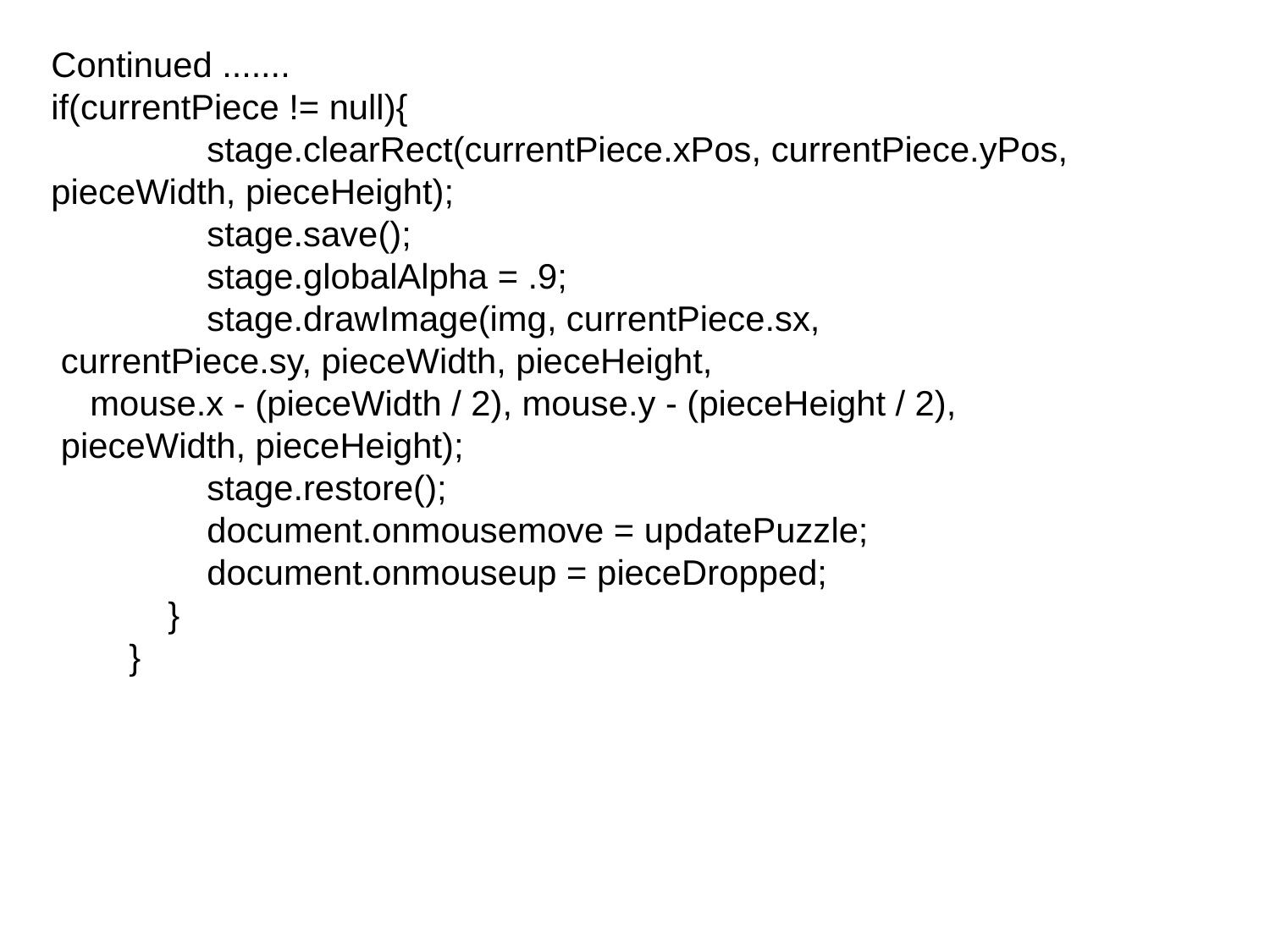

Continued .......
if(currentPiece != null){
                stage.clearRect(currentPiece.xPos, currentPiece.yPos, pieceWidth, pieceHeight);
                stage.save();
                stage.globalAlpha = .9;
                stage.drawImage(img, currentPiece.sx,                                 currentPiece.sy, pieceWidth, pieceHeight,
    mouse.x - (pieceWidth / 2), mouse.y - (pieceHeight / 2),                         pieceWidth, pieceHeight);
                stage.restore();
                document.onmousemove = updatePuzzle;
                document.onmouseup = pieceDropped;
            }
        }